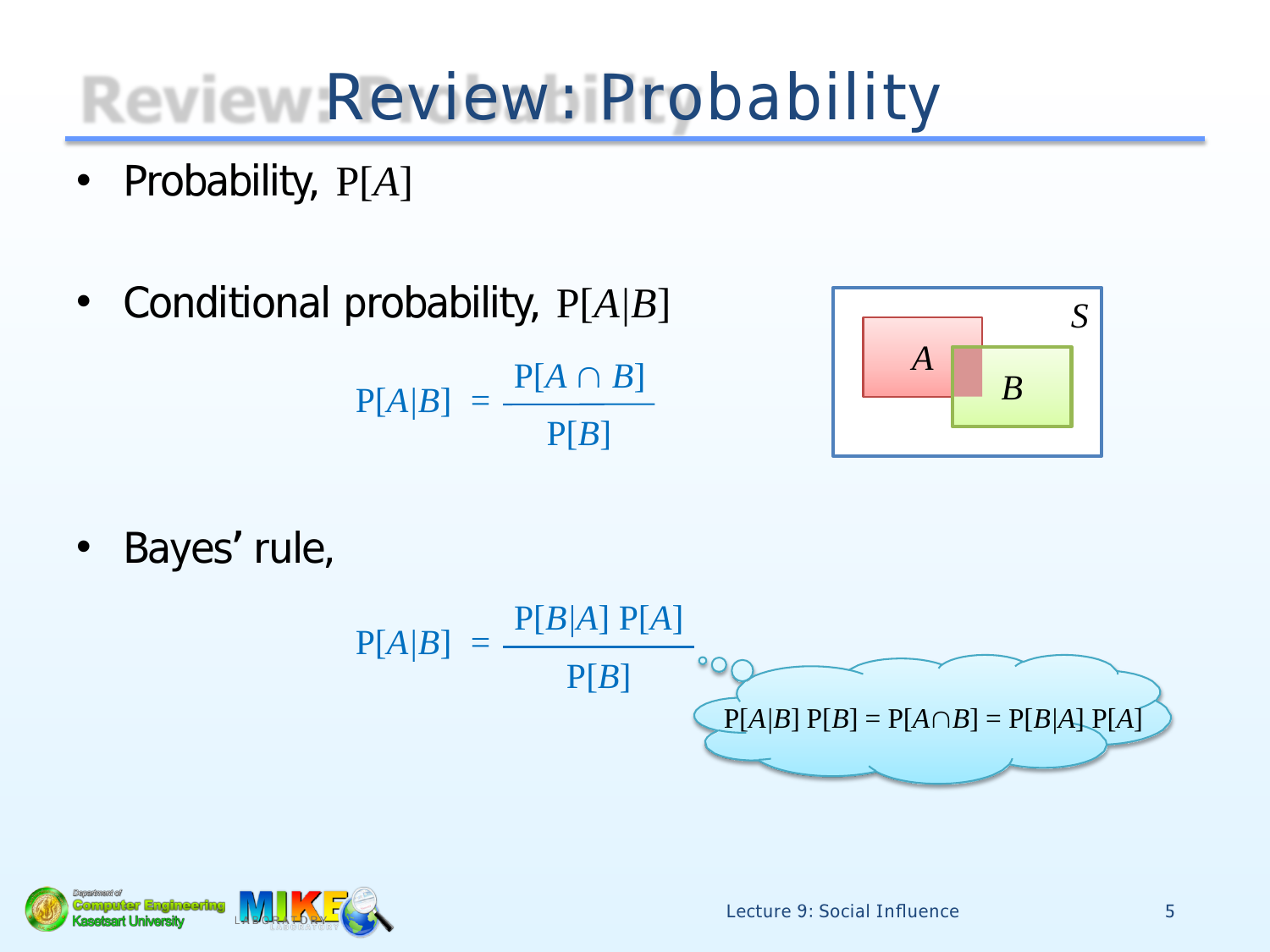

# Review: Probability
Probability, P[A]
Conditional probability, P[A|B]

S

A

P[A ∩ B]
B
P[A|B]	=

P[B]
Bayes’ rule,
P[B|A] P[A]
P[A|B]	=

P[B]

P[A|B] P[B] = P[A∩B] = P[B|A] P[A]

Lecture 9: Social Influence
5